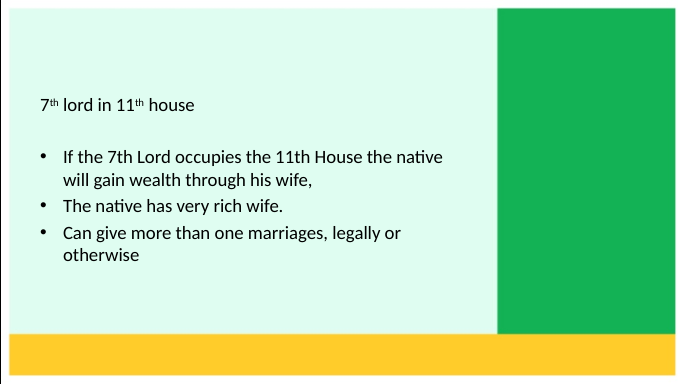

7th lord in 11th house

If the 7th Lord occupies the 11th House the native will gain wealth through his wife,
The native has very rich wife.
Can give more than one marriages, legally or otherwise